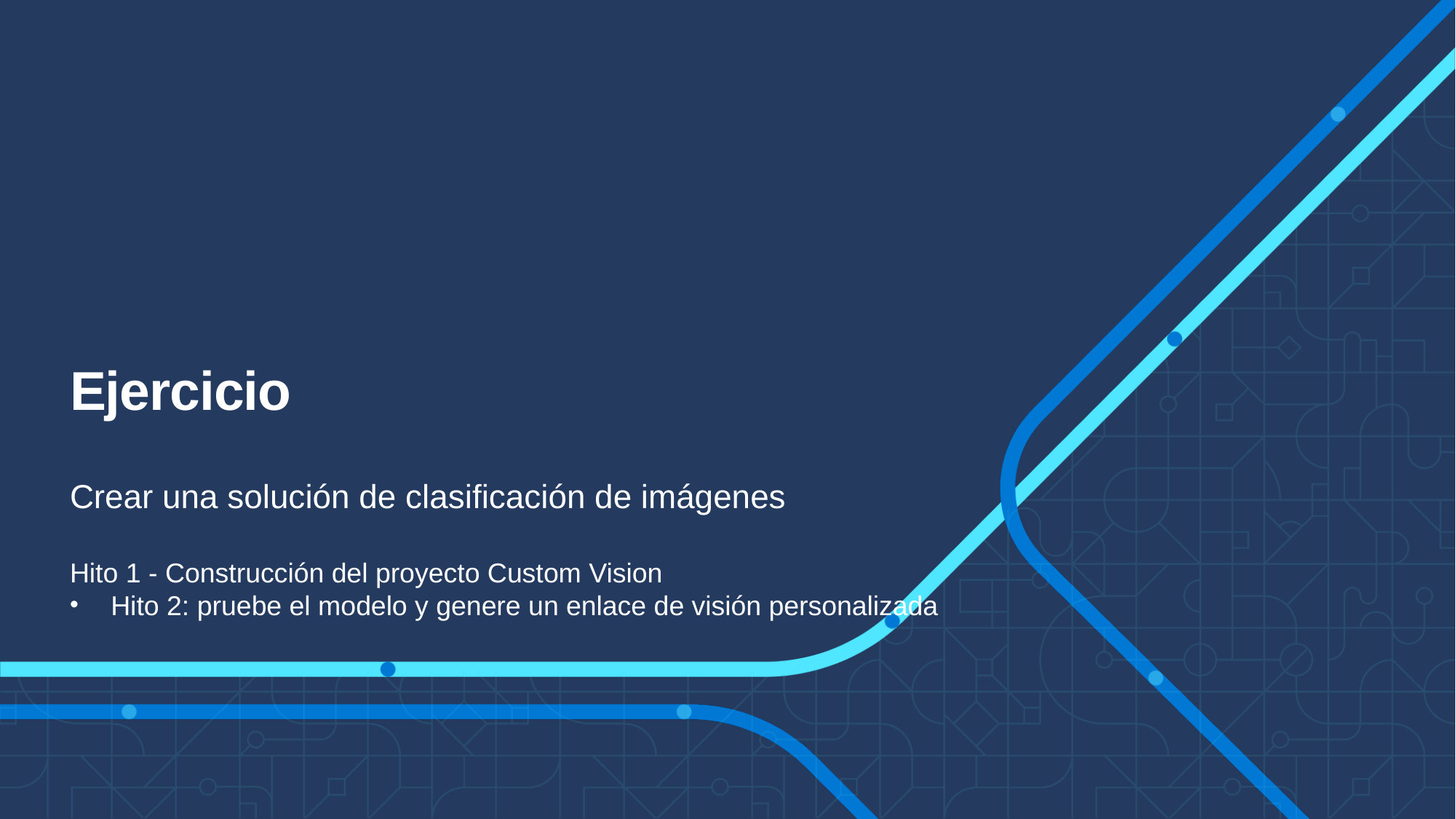

# Ejercicio
Crear una solución de clasificación de imágenes

Hito 1 - Construcción del proyecto Custom Vision
Hito 2: pruebe el modelo y genere un enlace de visión personalizada